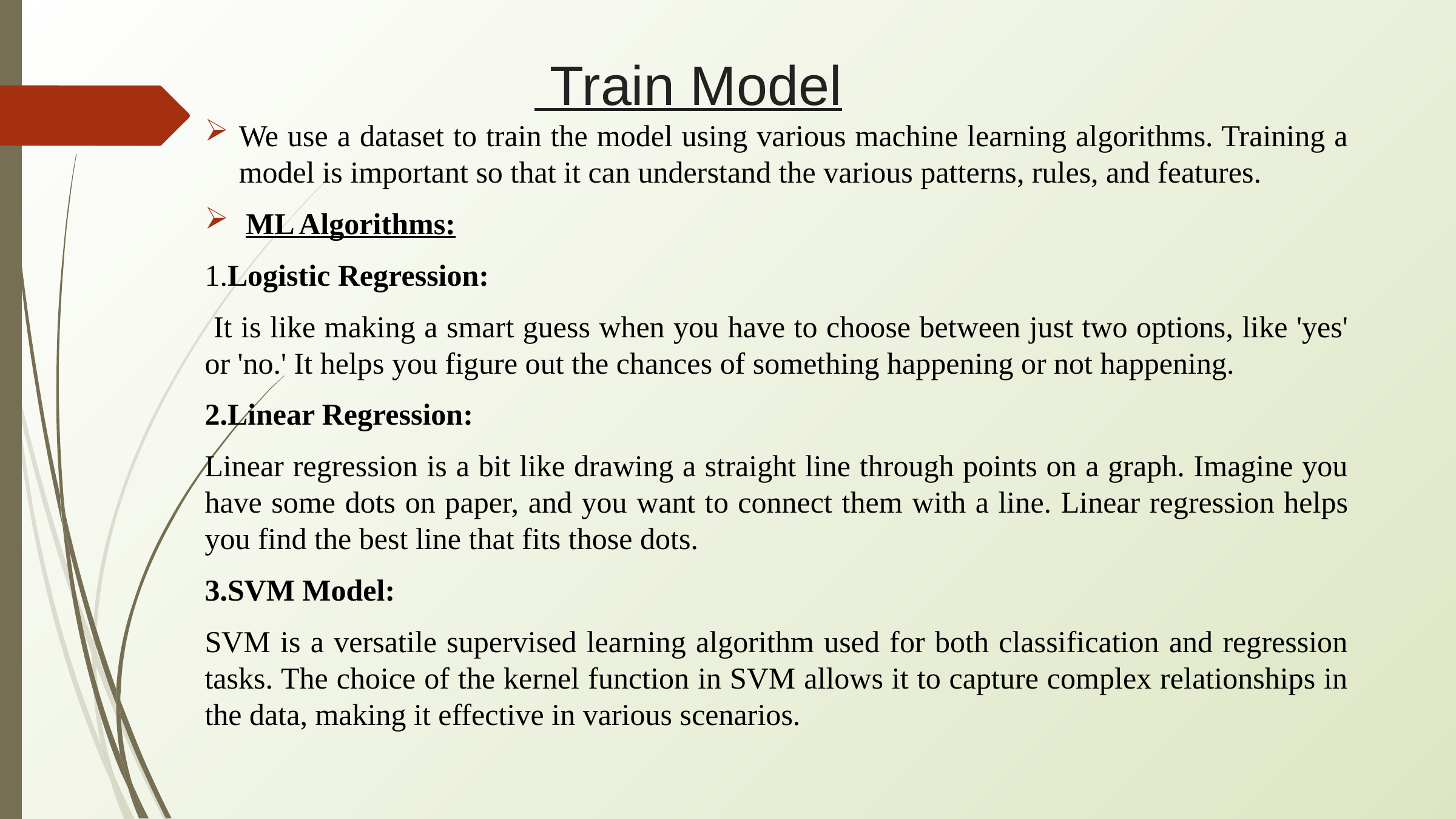

# Train Model
We use a dataset to train the model using various machine learning algorithms. Training a model is important so that it can understand the various patterns, rules, and features.
ML Algorithms:
1.Logistic Regression:
 It is like making a smart guess when you have to choose between just two options, like 'yes' or 'no.' It helps you figure out the chances of something happening or not happening.
2.Linear Regression:
Linear regression is a bit like drawing a straight line through points on a graph. Imagine you have some dots on paper, and you want to connect them with a line. Linear regression helps you find the best line that fits those dots.
3.SVM Model:
SVM is a versatile supervised learning algorithm used for both classification and regression tasks. The choice of the kernel function in SVM allows it to capture complex relationships in the data, making it effective in various scenarios.